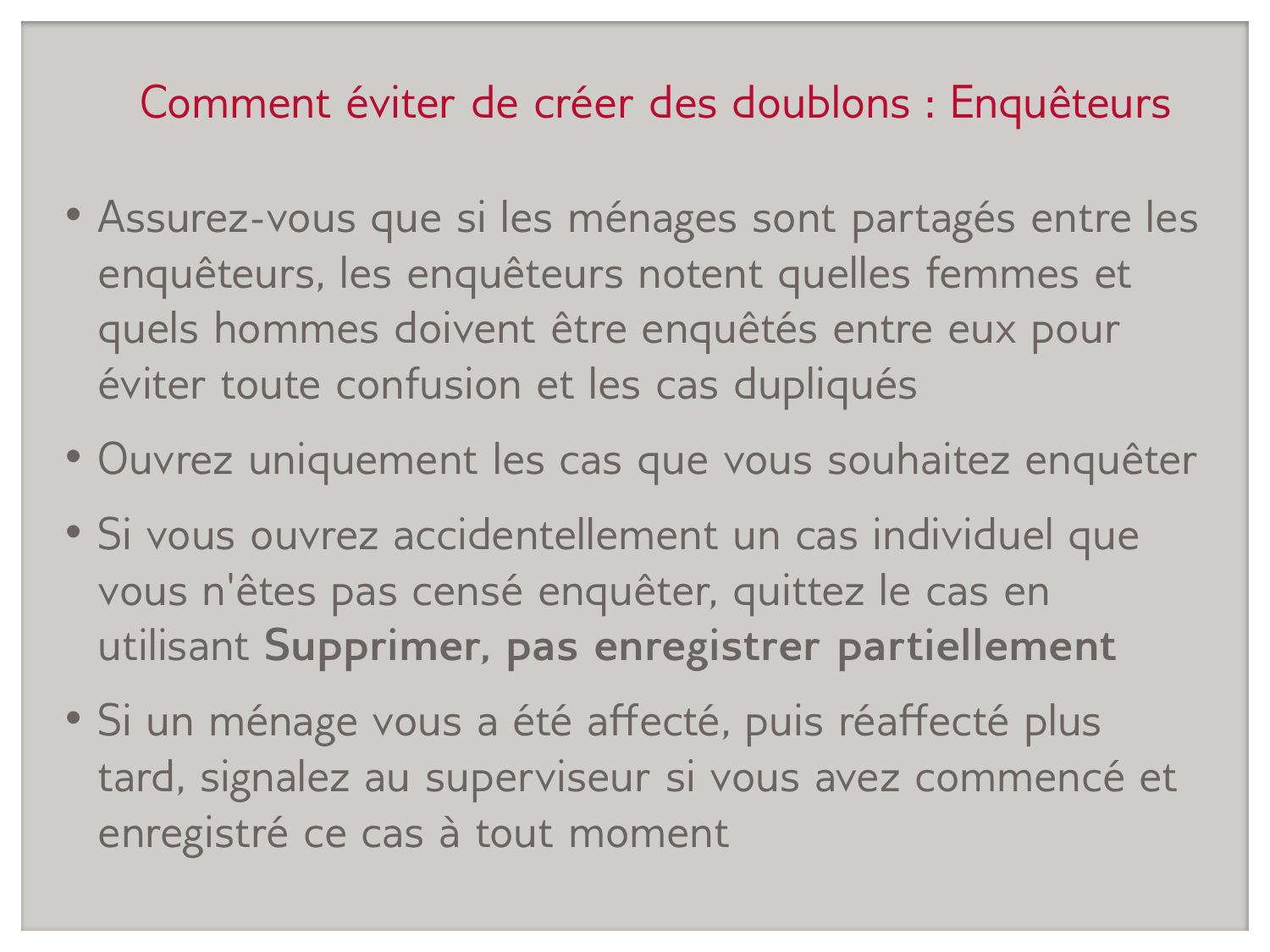

# Comment éviter de créer des doublons : Enquêteurs
Assurez-vous que si les ménages sont partagés entre les enquêteurs, les enquêteurs notent quelles femmes et quels hommes doivent être enquêtés entre eux pour éviter toute confusion et les cas dupliqués
Ouvrez uniquement les cas que vous souhaitez enquêter
Si vous ouvrez accidentellement un cas individuel que vous n'êtes pas censé enquêter, quittez le cas en utilisant Supprimer, pas enregistrer partiellement
Si un ménage vous a été affecté, puis réaffecté plus tard, signalez au superviseur si vous avez commencé et enregistré ce cas à tout moment